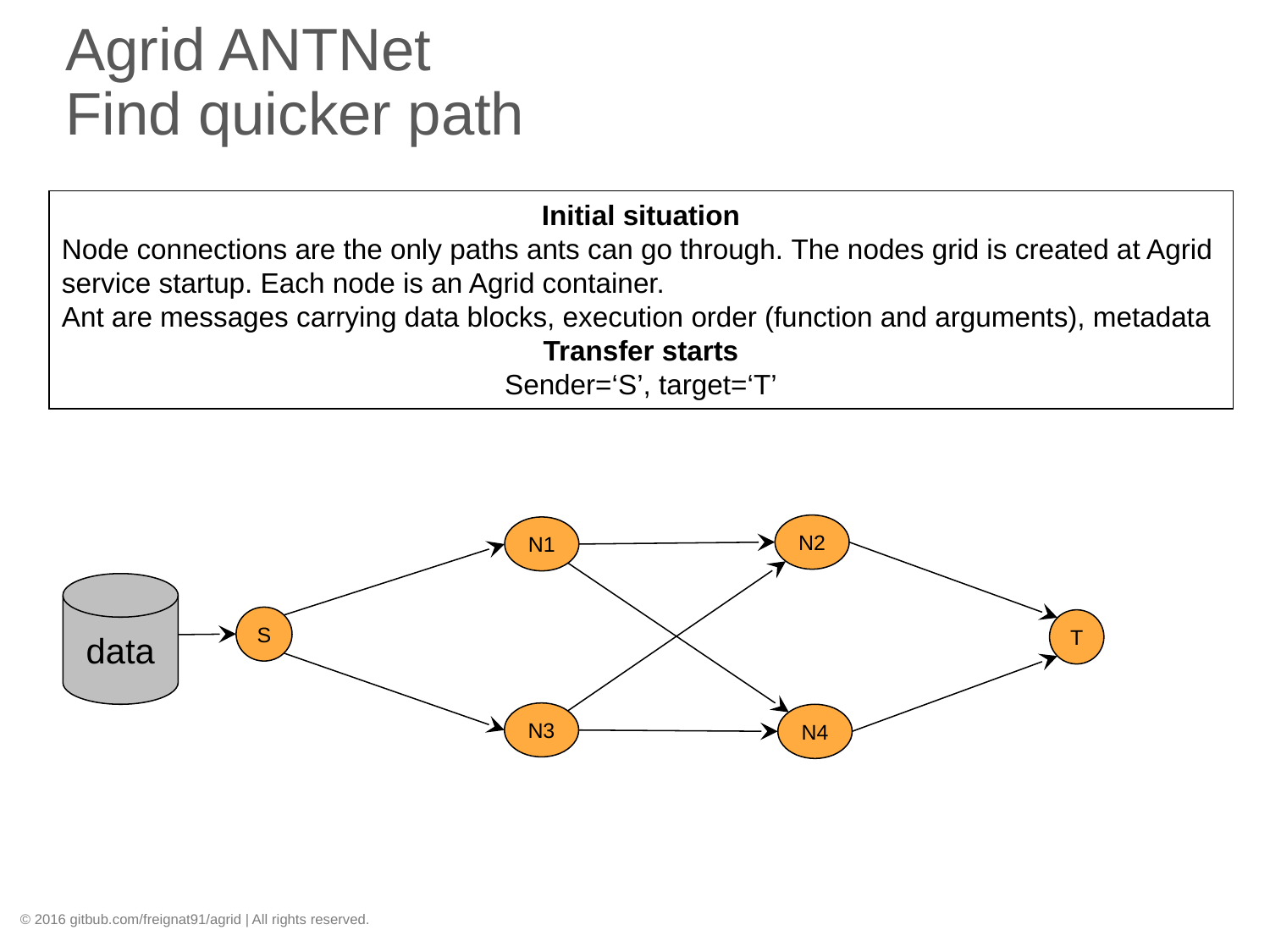

# Agrid ANTNet Find quicker path
Initial situation
Node connections are the only paths ants can go through. The nodes grid is created at Agrid service startup. Each node is an Agrid container.
Ant are messages carrying data blocks, execution order (function and arguments), metadata
Transfer starts
Sender=‘S’, target=‘T’
N2
N1
data
S
T
N3
N4
© 2016 gitbub.com/freignat91/agrid | All rights reserved.